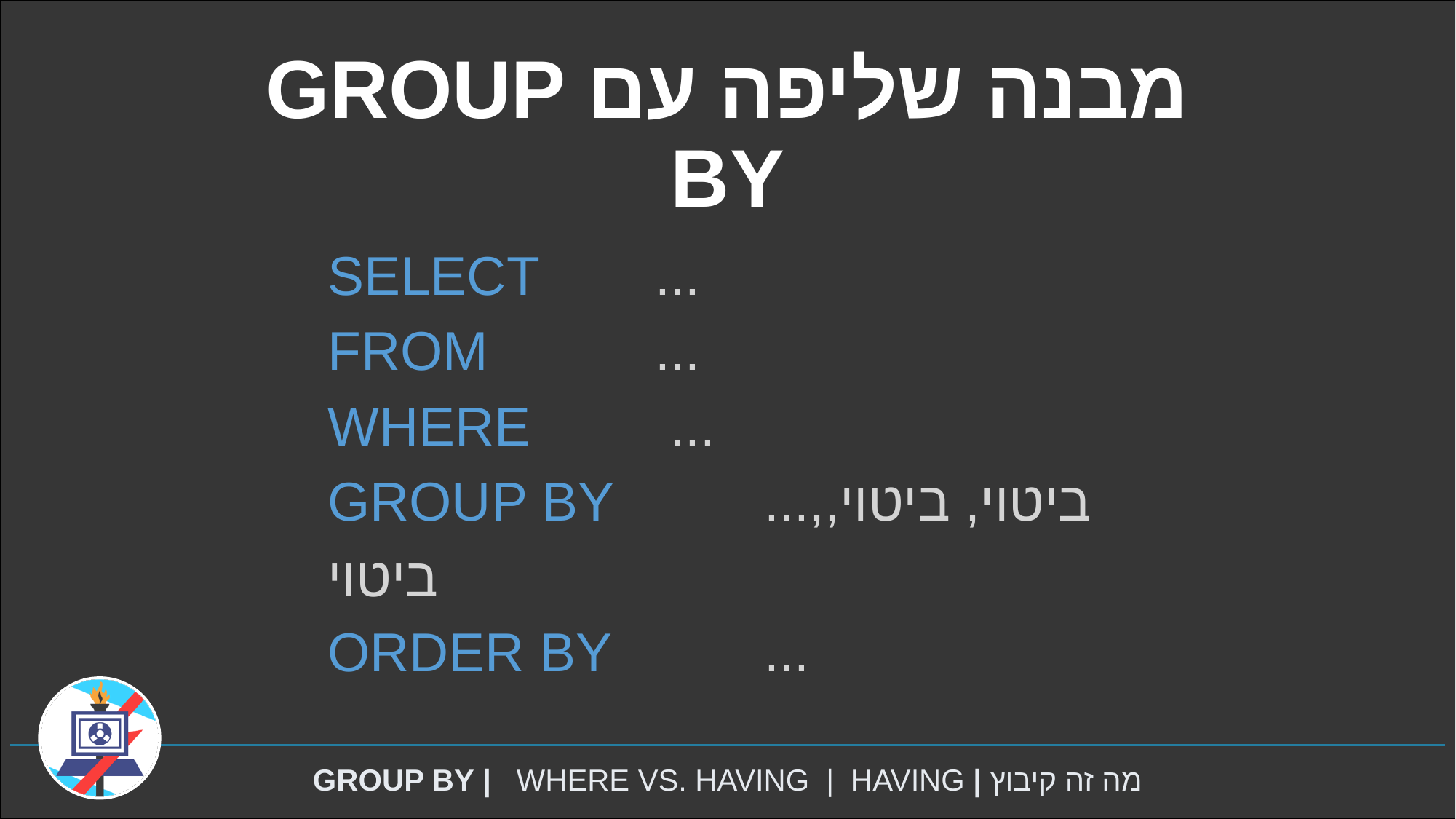

מבנה שליפה עם GROUP BY
SELECT      	...
FROM        	...
WHERE      	 ...
GROUP BY    	...,ביטוי, ביטוי, ביטוי
ORDER BY   	...

מה זה קיבוץ | GROUP BY |   WHERE VS. HAVING  |  HAVING